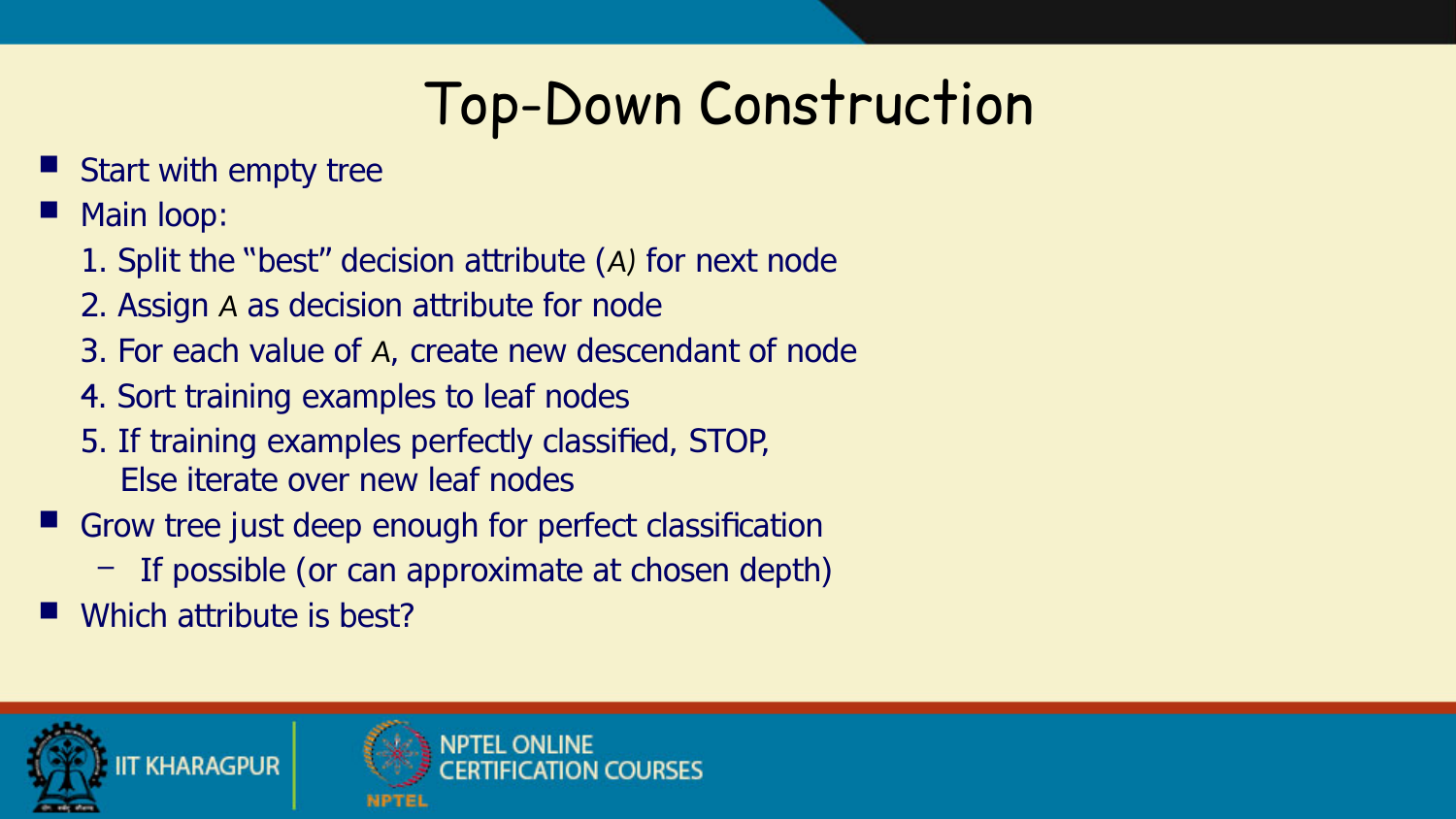

# Top-Down Construction
Start with empty tree
Main loop:
	1. Split the “best” decision attribute (A) for next node
	2. Assign A as decision attribute for node
	3. For each value of A, create new descendant of node
	4. Sort training examples to leaf nodes
	5. If training examples perfectly classified, STOP,
    Else iterate over new leaf nodes
Grow tree just deep enough for perfect classification
If possible (or can approximate at chosen depth)
Which attribute is best?